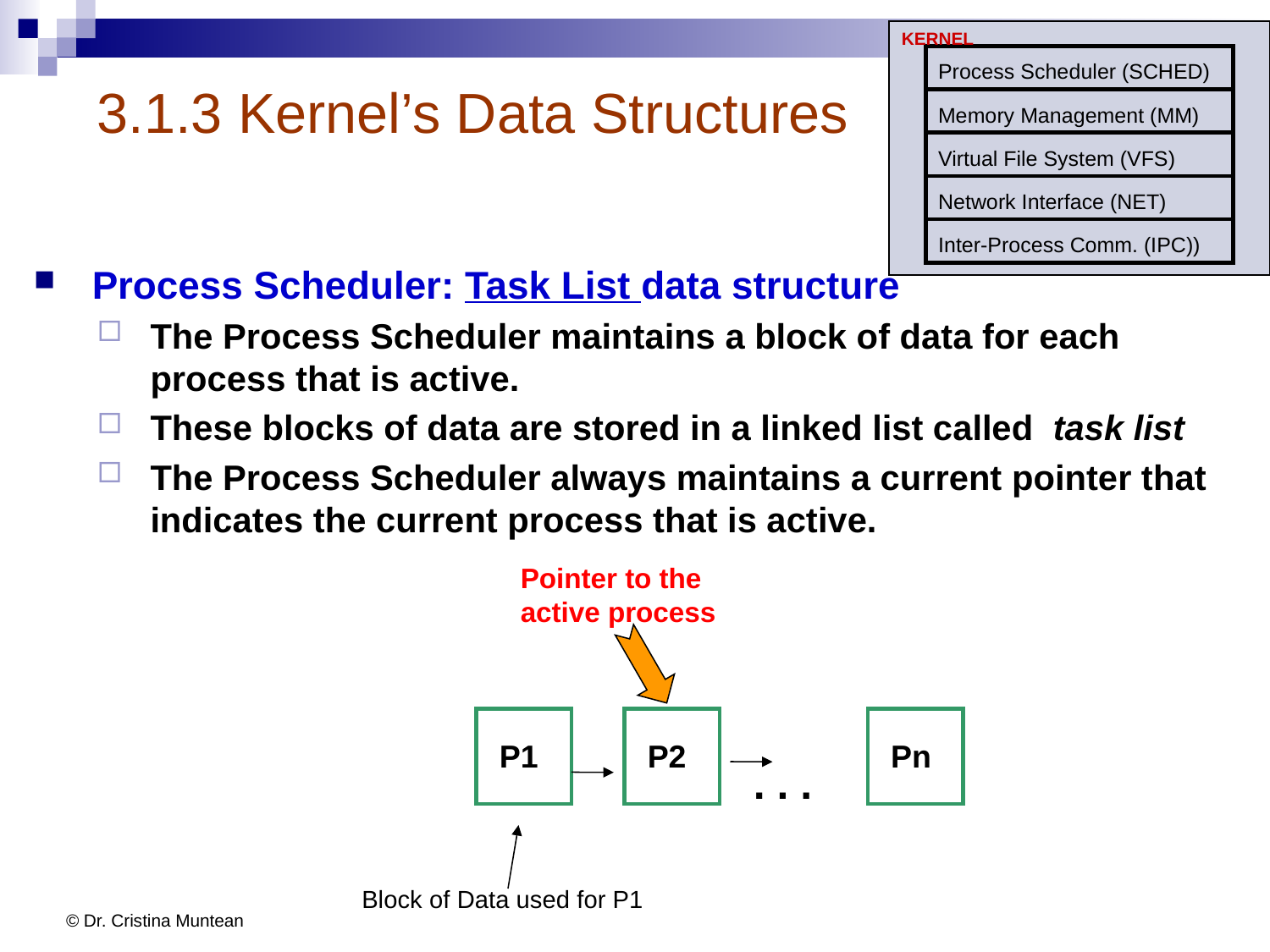

KERNEL

Process Scheduler (SCHED)

Memory Management (MM)

Virtual File System (VFS)

Network Interface (NET)

Inter-Process Comm. (IPC))
# 3.1.3 Kernel’s Data Structures
Process Scheduler: Task List data structure
The Process Scheduler maintains a block of data for each process that is active.
These blocks of data are stored in a linked list called  task list
The Process Scheduler always maintains a current pointer that indicates the current process that is active.

Pointer to the active process

P1
P2
Pn
. . .

Block of Data used for P1